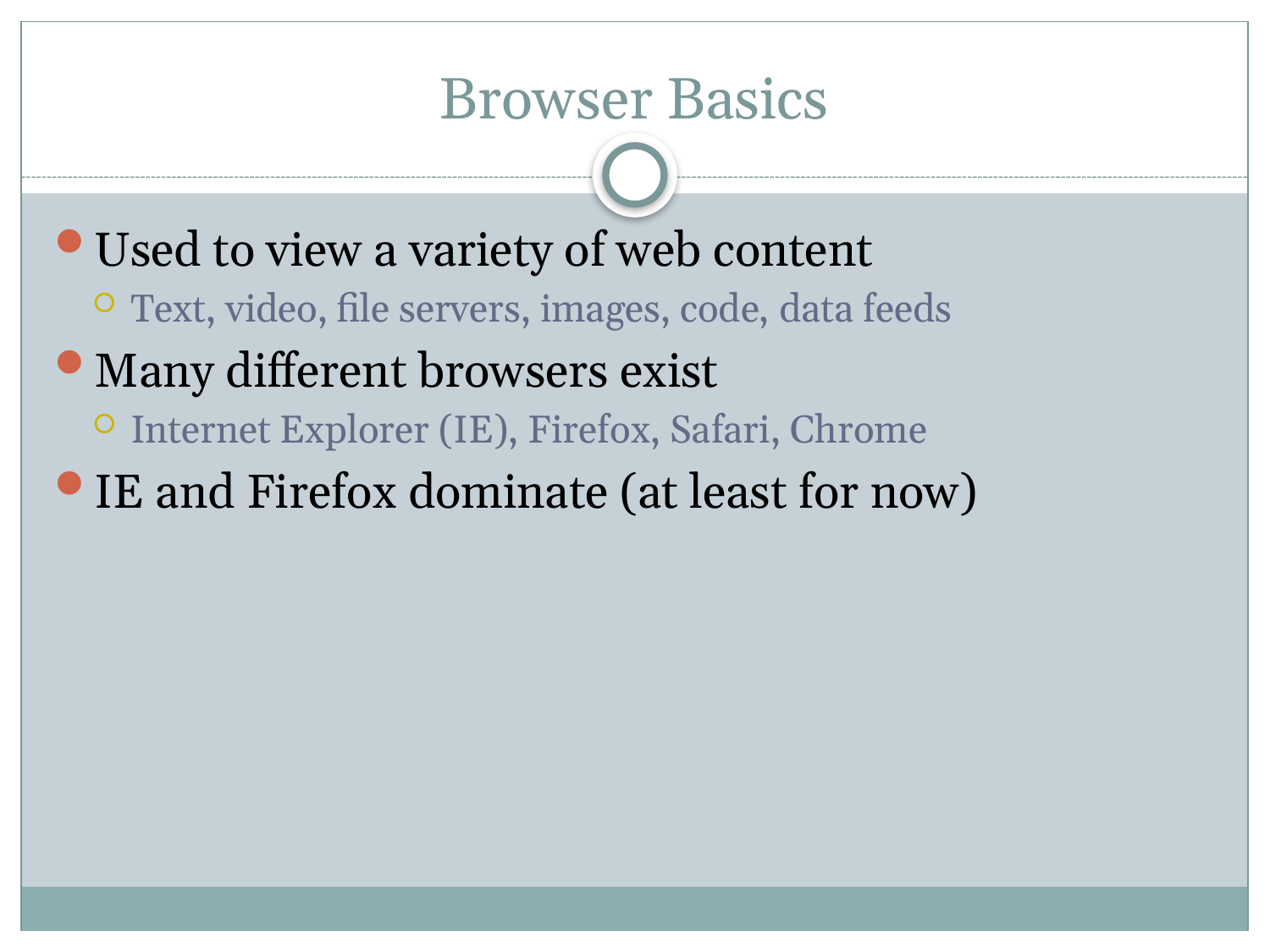

# Browser Basics
Used to view a variety of web content
Text, video, file servers, images, code, data feeds
Many different browsers exist
Internet Explorer (IE), Firefox, Safari, Chrome
IE and Firefox dominate (at least for now)